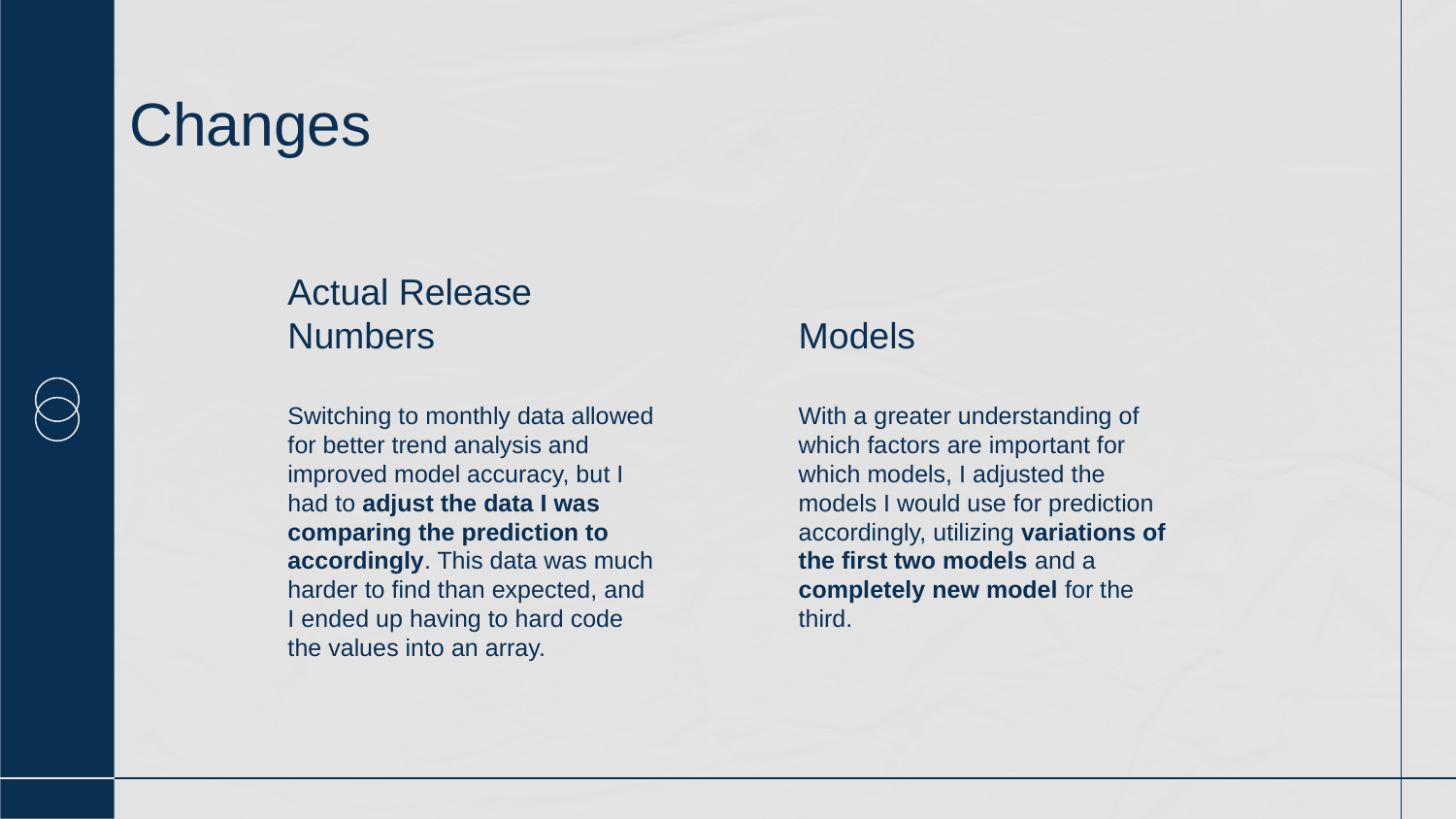

# Changes
Actual Release Numbers
Models
Switching to monthly data allowed for better trend analysis and improved model accuracy, but I had to adjust the data I was comparing the prediction to accordingly. This data was much harder to find than expected, and I ended up having to hard code the values into an array.

With a greater understanding of which factors are important for which models, I adjusted the models I would use for prediction accordingly, utilizing variations of the first two models and a completely new model for the third.